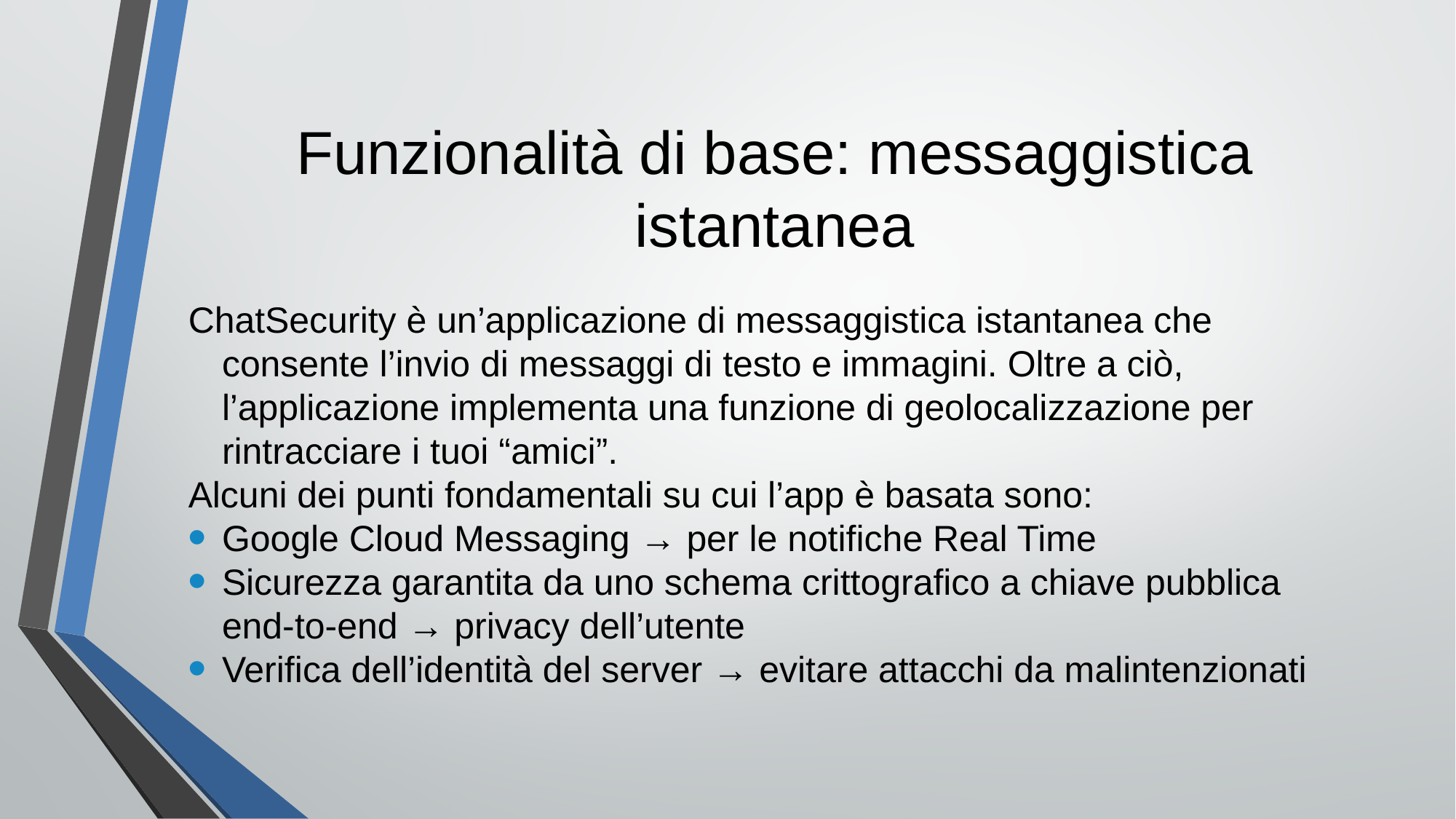

Funzionalità di base: messaggistica istantanea

ChatSecurity è un’applicazione di messaggistica istantanea che consente l’invio di messaggi di testo e immagini. Oltre a ciò, l’applicazione implementa una funzione di geolocalizzazione per rintracciare i tuoi “amici”.
Alcuni dei punti fondamentali su cui l’app è basata sono:
Google Cloud Messaging → per le notifiche Real Time
Sicurezza garantita da uno schema crittografico a chiave pubblica end-to-end → privacy dell’utente
Verifica dell’identità del server → evitare attacchi da malintenzionati